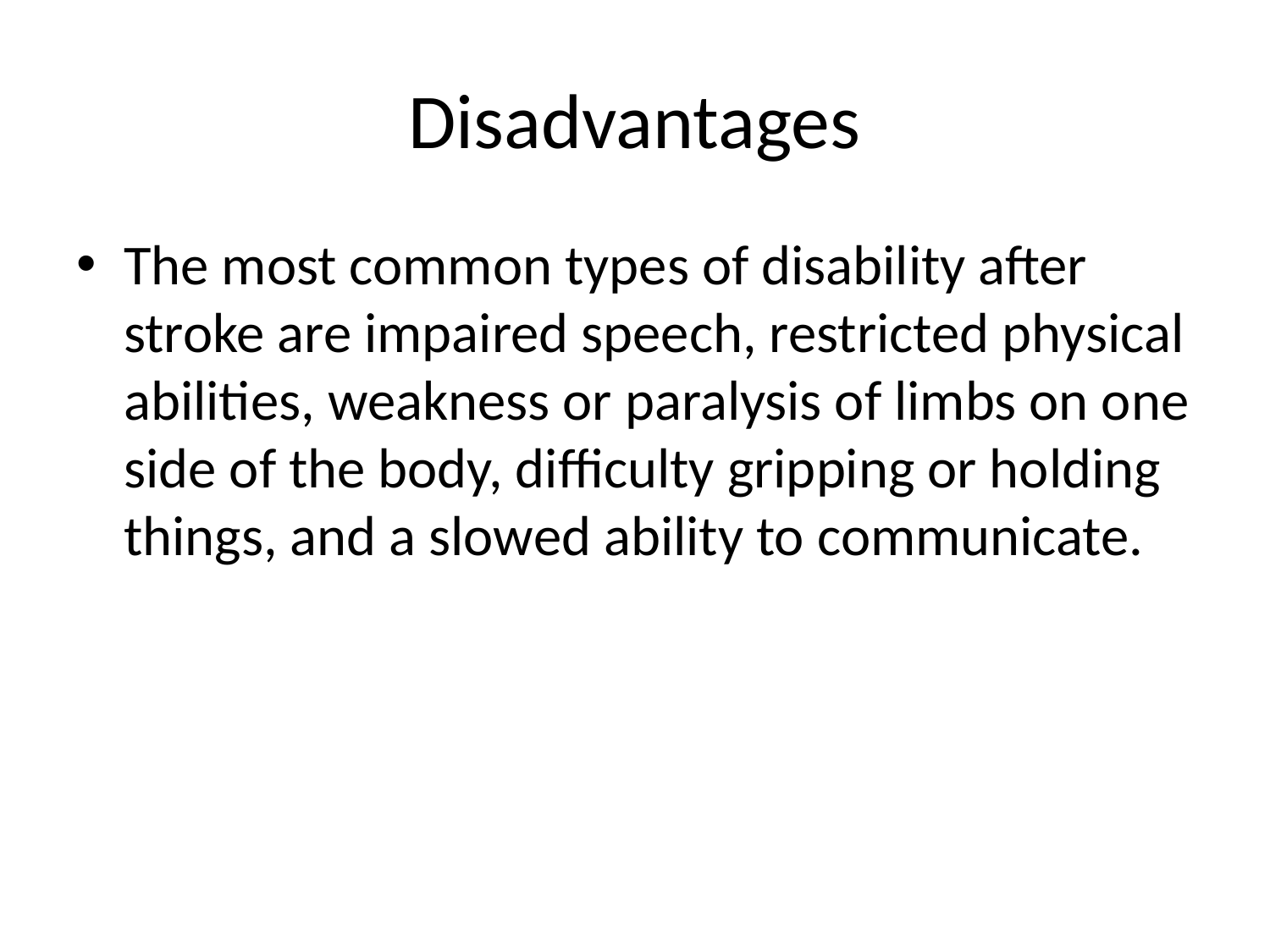

# Disadvantages
The most common types of disability after stroke are impaired speech, restricted physical abilities, weakness or paralysis of limbs on one side of the body, difficulty gripping or holding things, and a slowed ability to communicate.